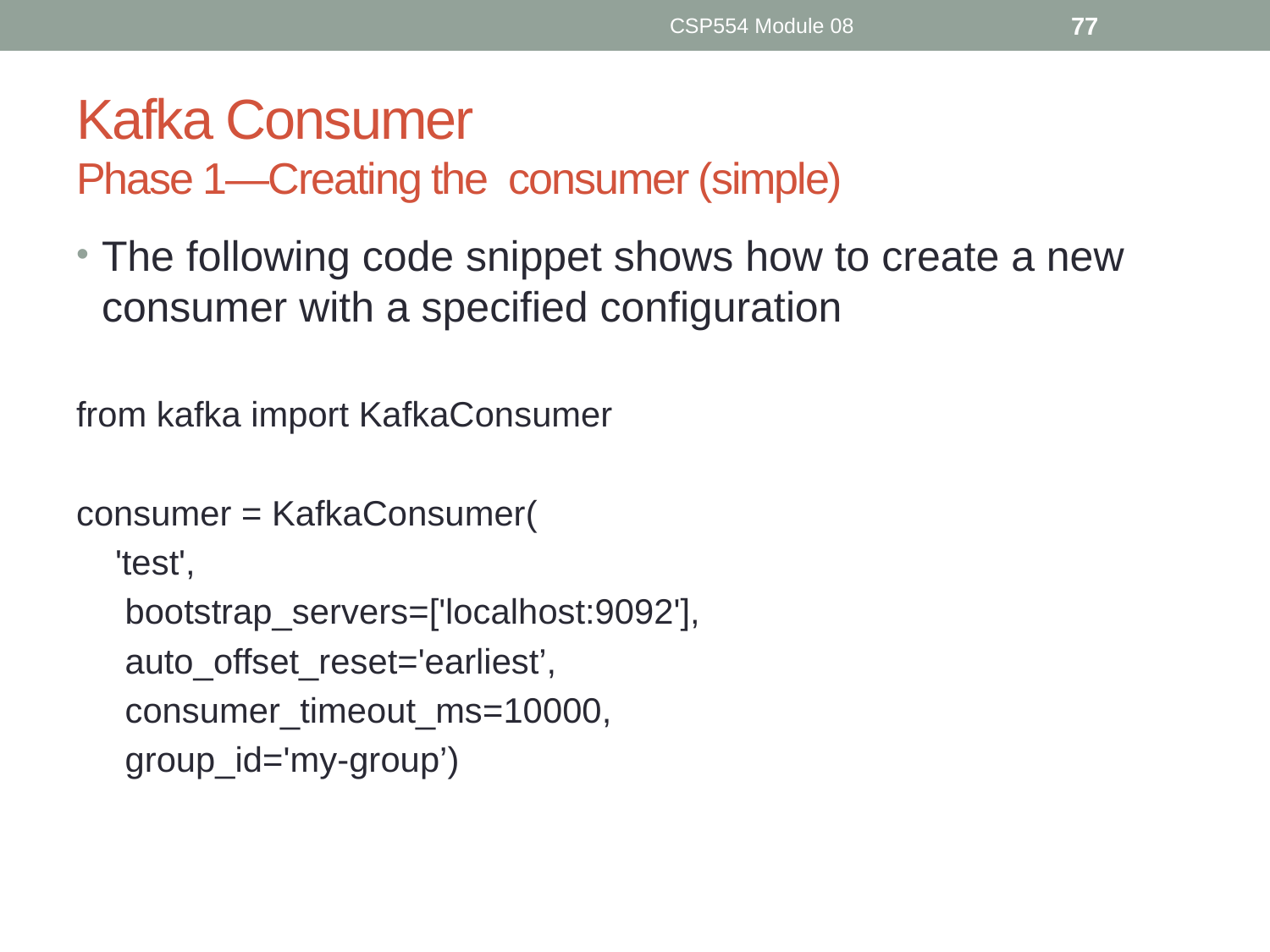

CSP554 Module 08
77
# Kafka Consumer Phase 1—Creating the  consumer (simple)
The following code snippet shows how to create a new consumer with a specified configuration

from kafka import KafkaConsumer

consumer = KafkaConsumer(
    'test',
     bootstrap_servers=['localhost:9092'],
     auto_offset_reset='earliest’,
     consumer_timeout_ms=10000,
     group_id='my-group’)